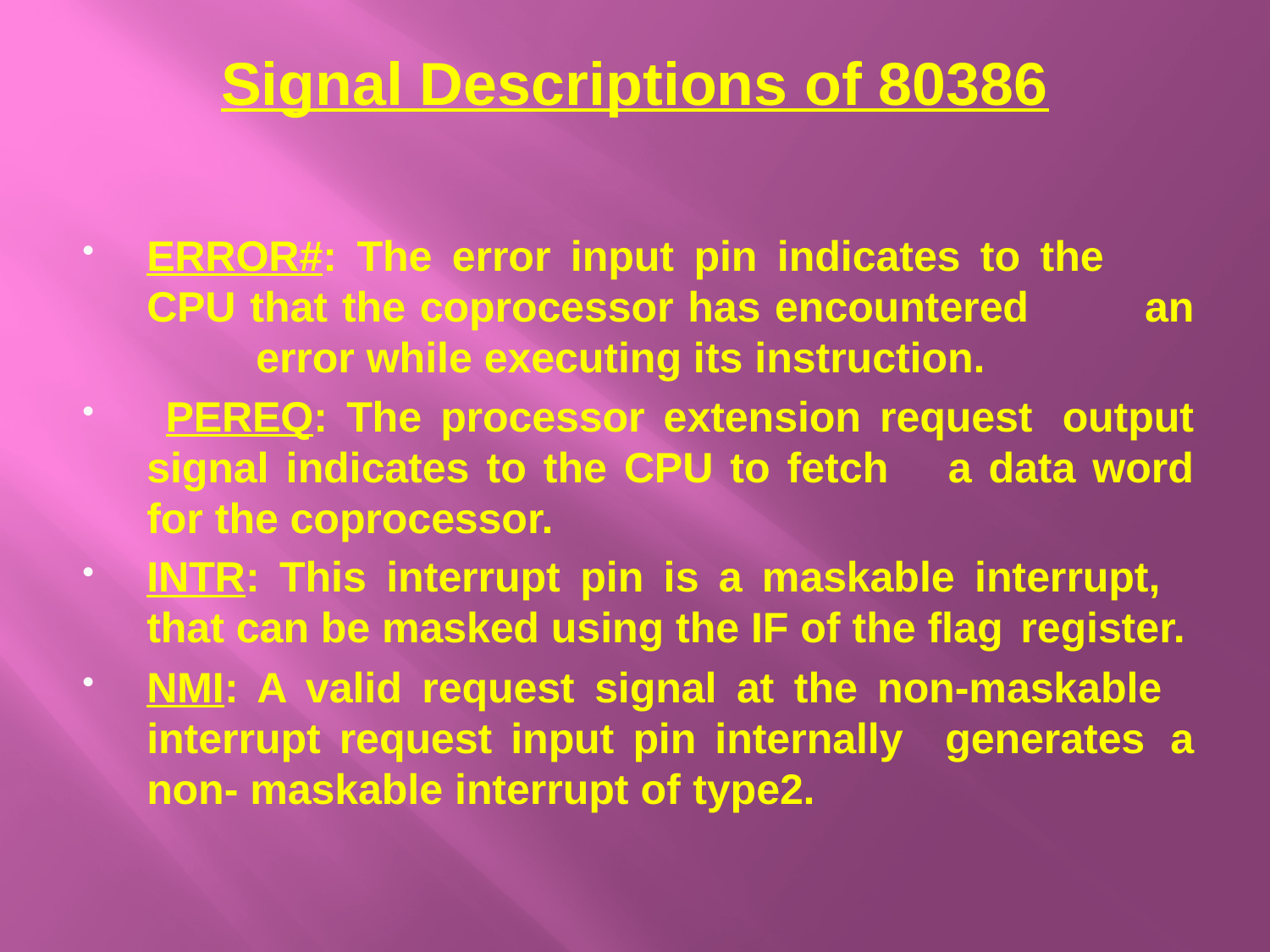

# Signal Descriptions of 80386
ERROR#: The error input pin indicates to the 	CPU that the coprocessor has encountered 	an 	error while executing its instruction.
 PEREQ: The processor extension request 	output signal indicates to the CPU to fetch 	a data word for the coprocessor.
INTR: This interrupt pin is a maskable interrupt, 	that can be masked using the IF of the flag 	register.
NMI: A valid request signal at the non-maskable 	interrupt request input pin internally 	generates 	a non- maskable interrupt of 	type2.